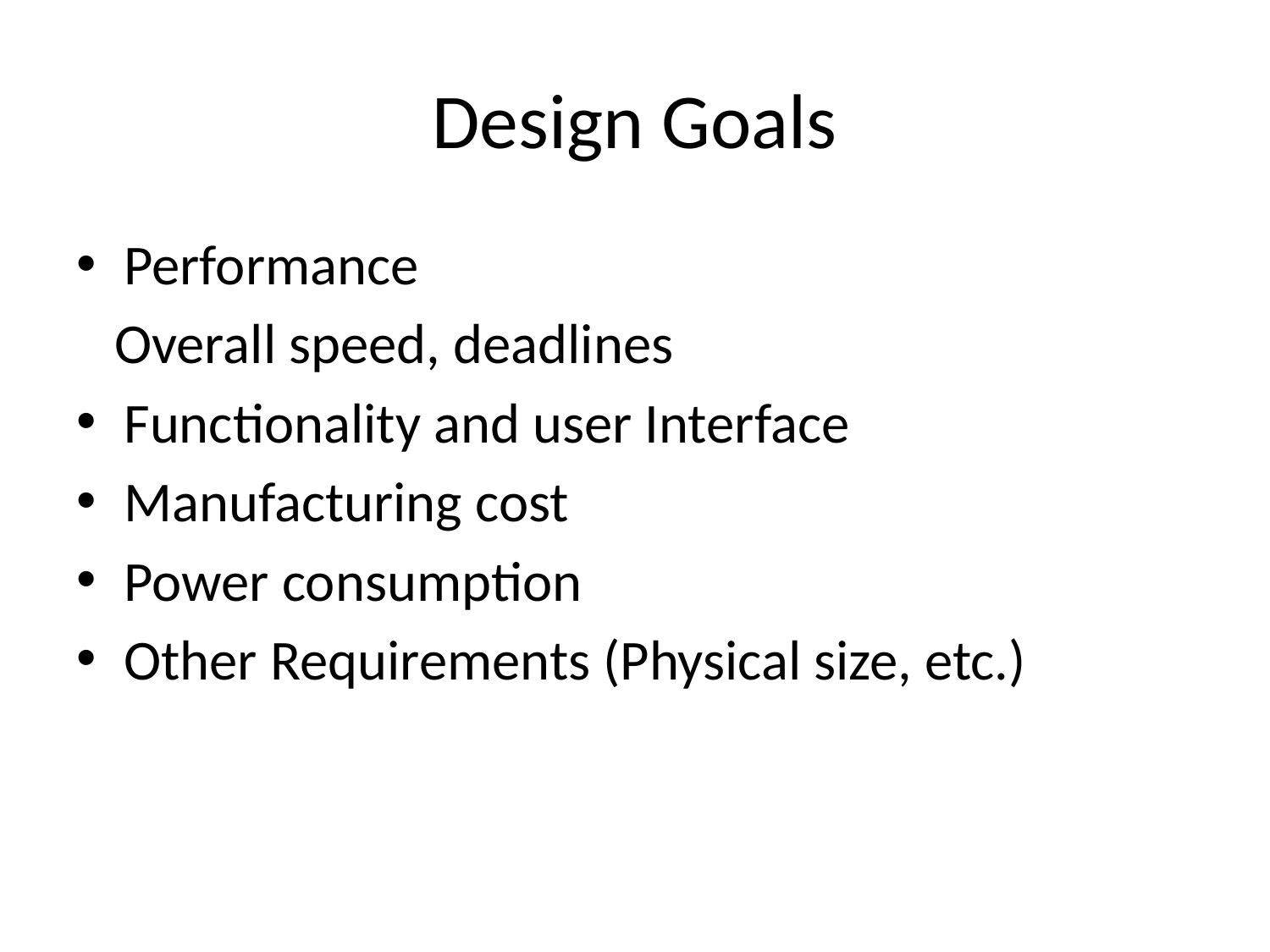

# Design Goals
Performance
   Overall speed, deadlines
Functionality and user Interface
Manufacturing cost
Power consumption
Other Requirements (Physical size, etc.)